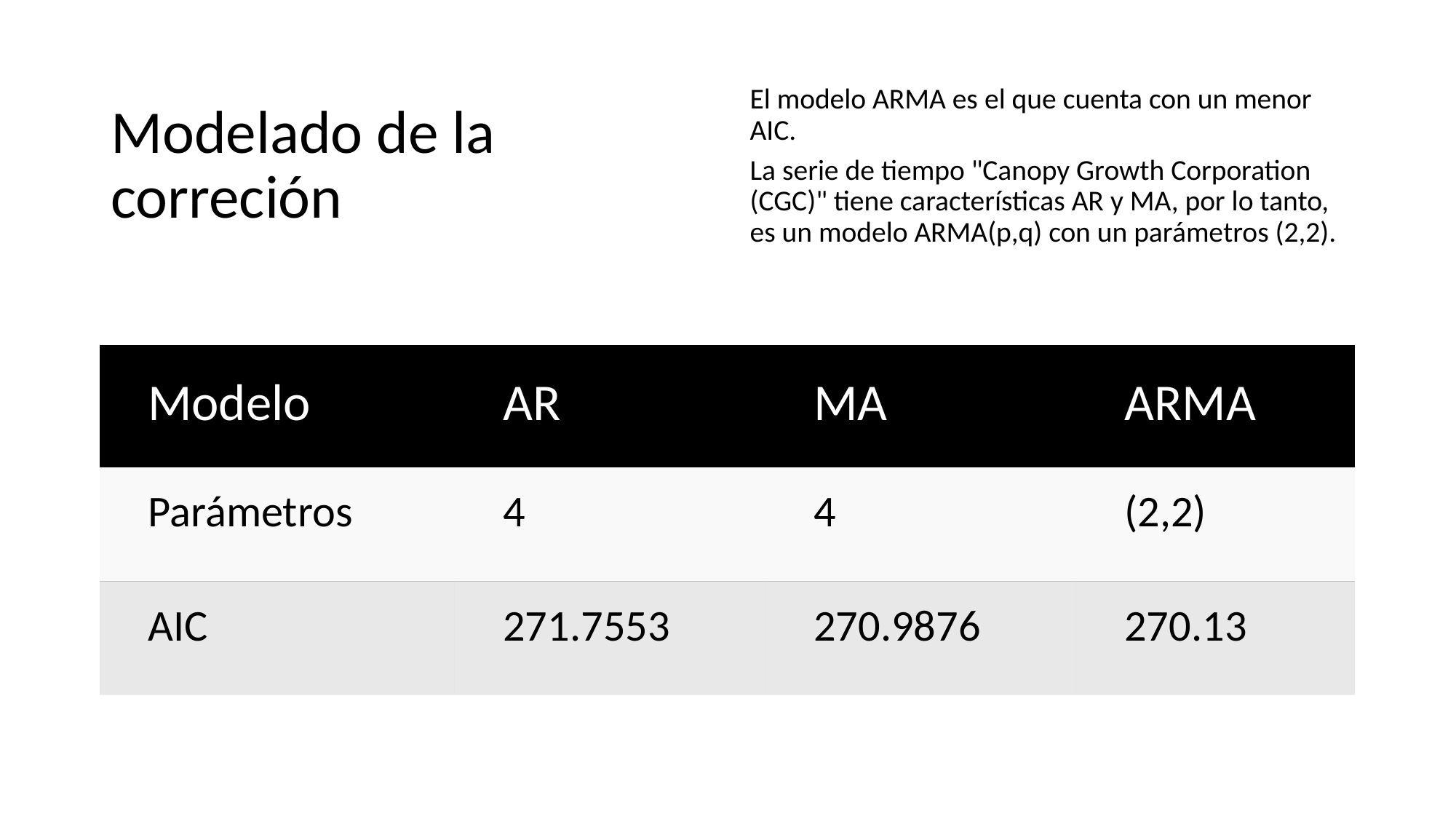

# Modelado de la correción
El modelo ARMA es el que cuenta con un menor AIC.
La serie de tiempo "Canopy Growth Corporation (CGC)" tiene características AR y MA, por lo tanto, es un modelo ARMA(p,q) con un parámetros (2,2).
| Modelo | AR | MA | ARMA |
| --- | --- | --- | --- |
| Parámetros | 4 | 4 | (2,2) |
| AIC | 271.7553 | 270.9876 | 270.13 |